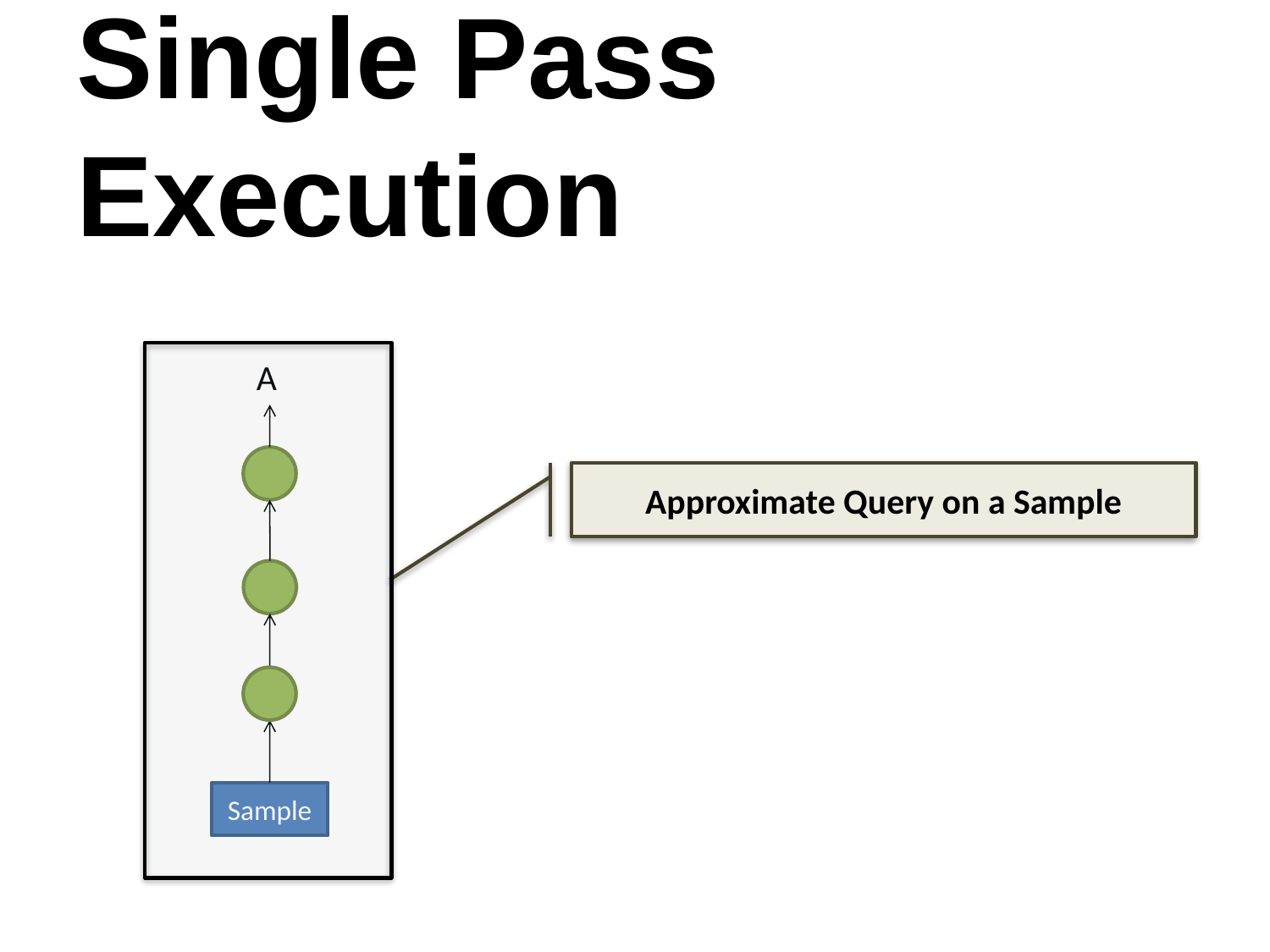

# Single Pass Execution

A

Approximate Query on a Sample

Sample